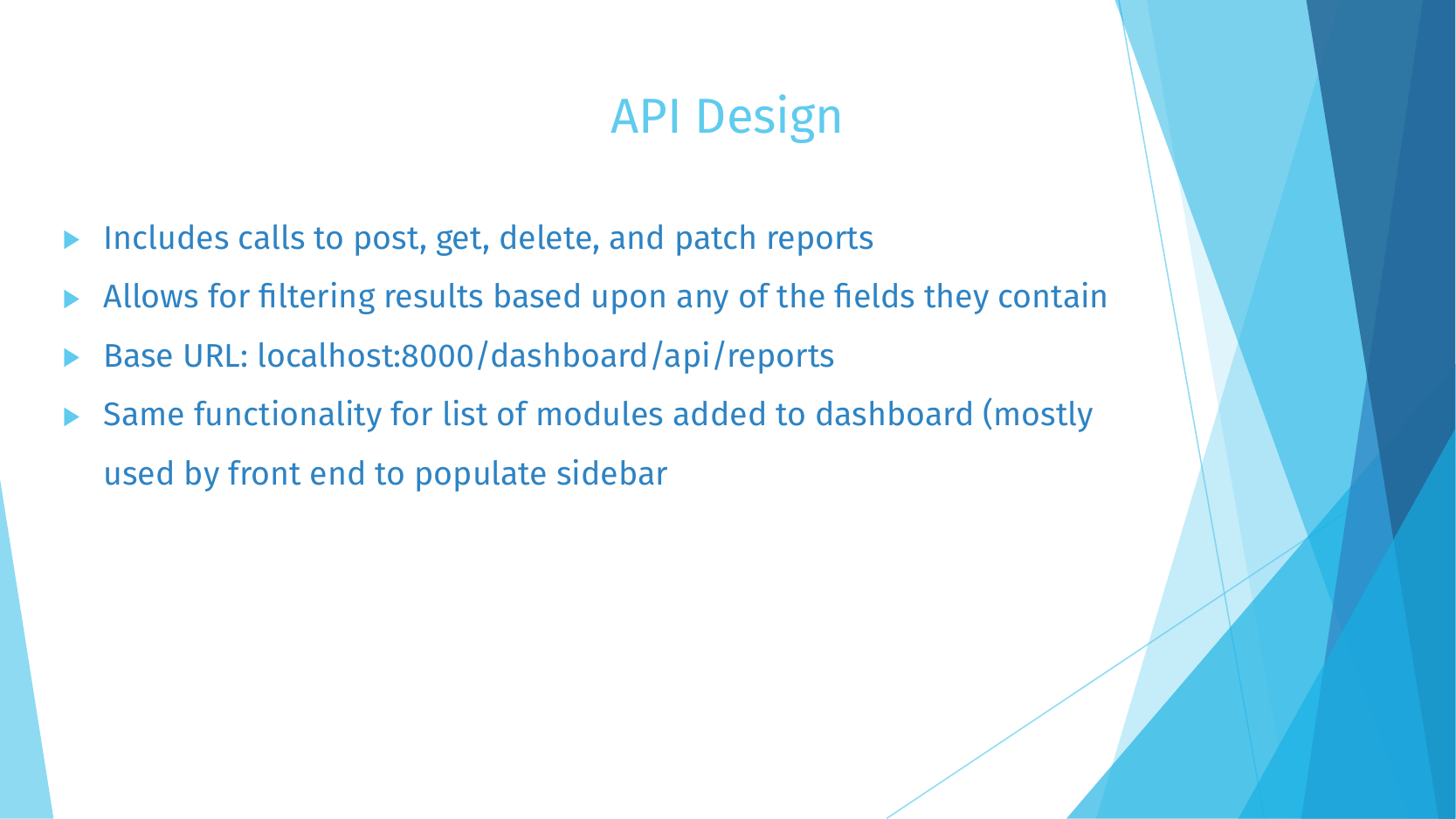

# API Design
Includes calls to post, get, delete, and patch reports
Allows for filtering results based upon any of the fields they contain
Base URL: localhost:8000/dashboard/api/reports
Same functionality for list of modules added to dashboard (mostly used by front end to populate sidebar